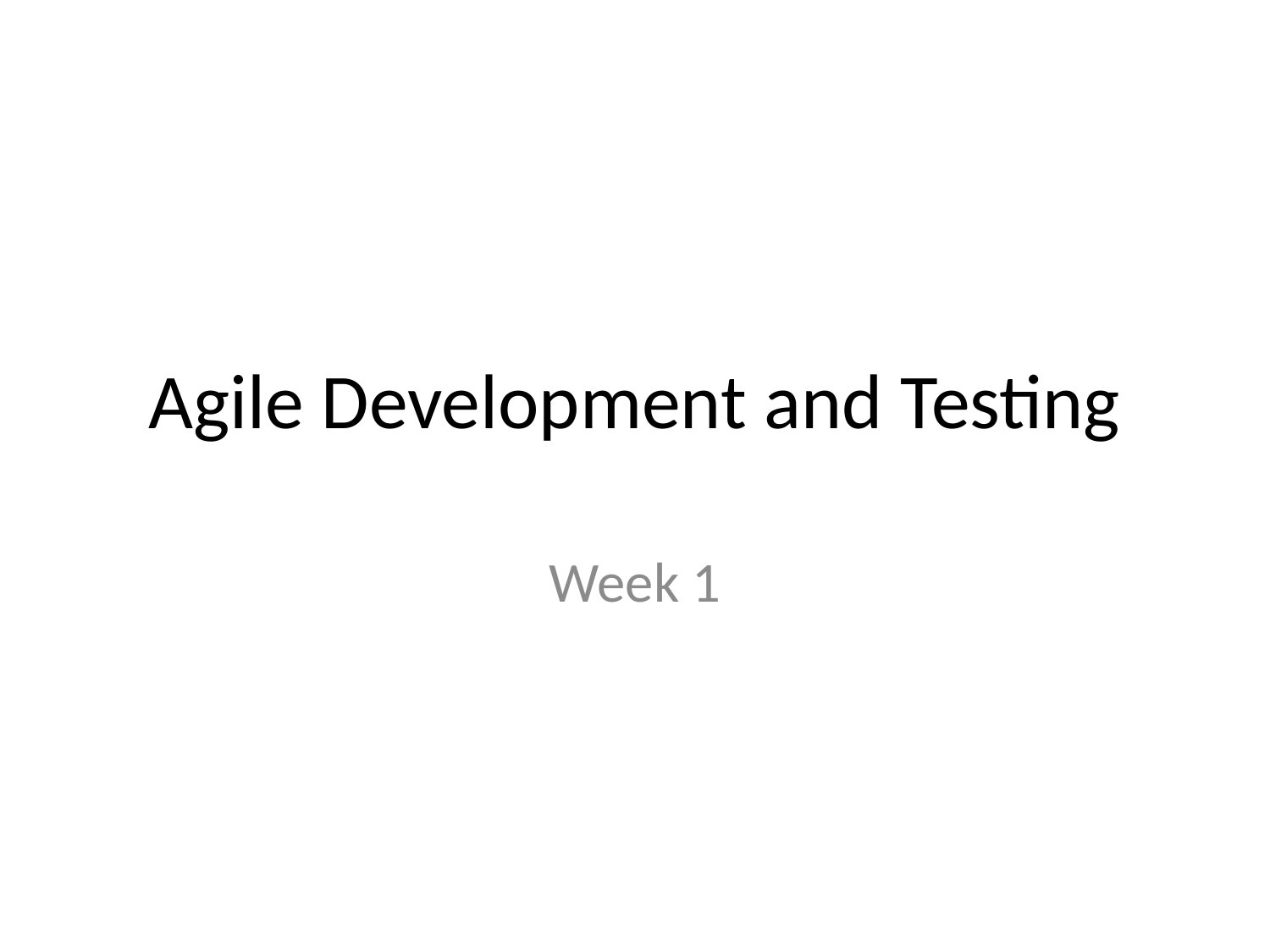

# Agile Development and Testing
Week 1